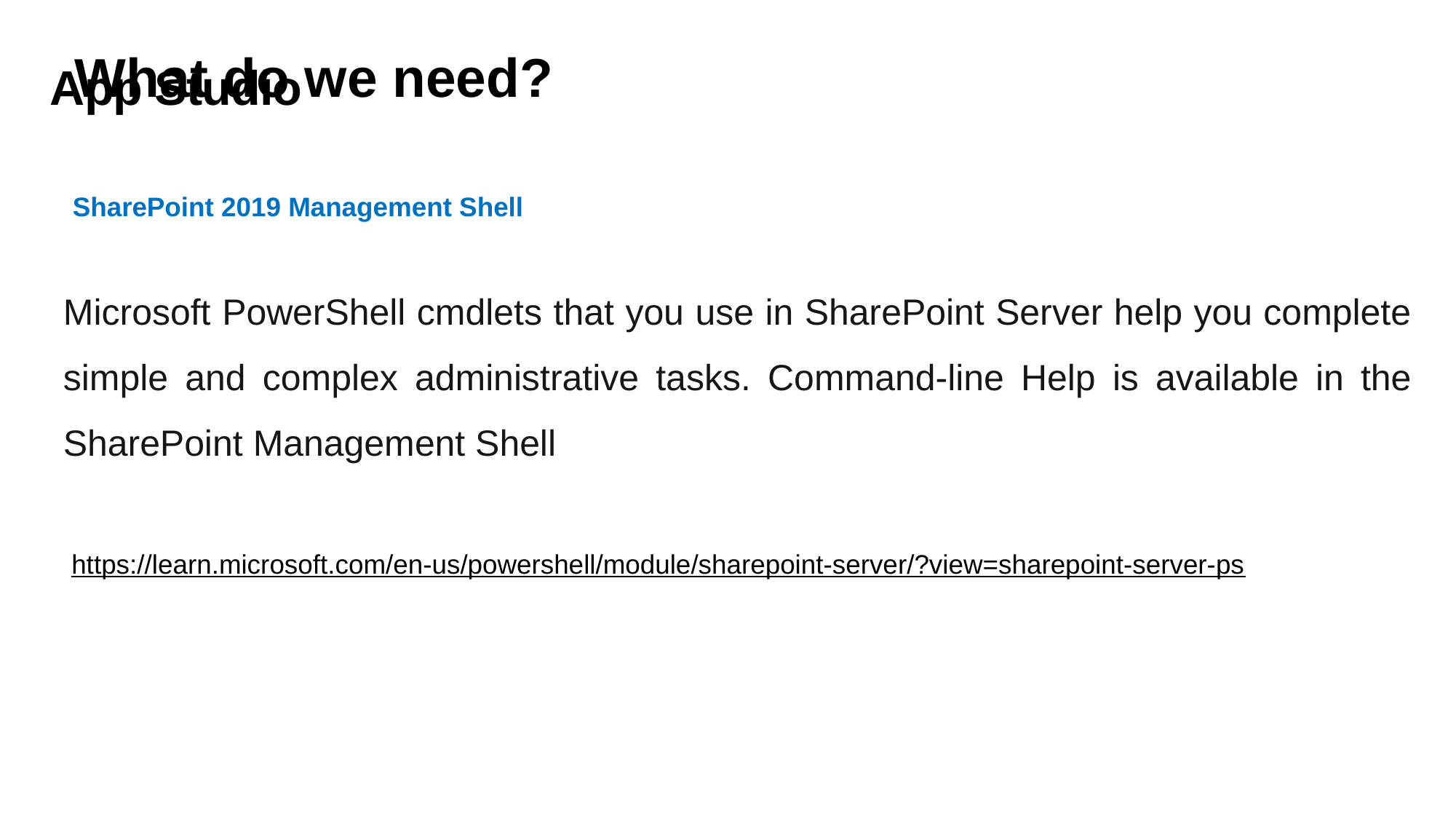

What do we need?
# App Studio
SharePoint 2019 Management Shell
Microsoft PowerShell cmdlets that you use in SharePoint Server help you complete simple and complex administrative tasks. Command-line Help is available in the SharePoint Management Shell
https://learn.microsoft.com/en-us/powershell/module/sharepoint-server/?view=sharepoint-server-ps